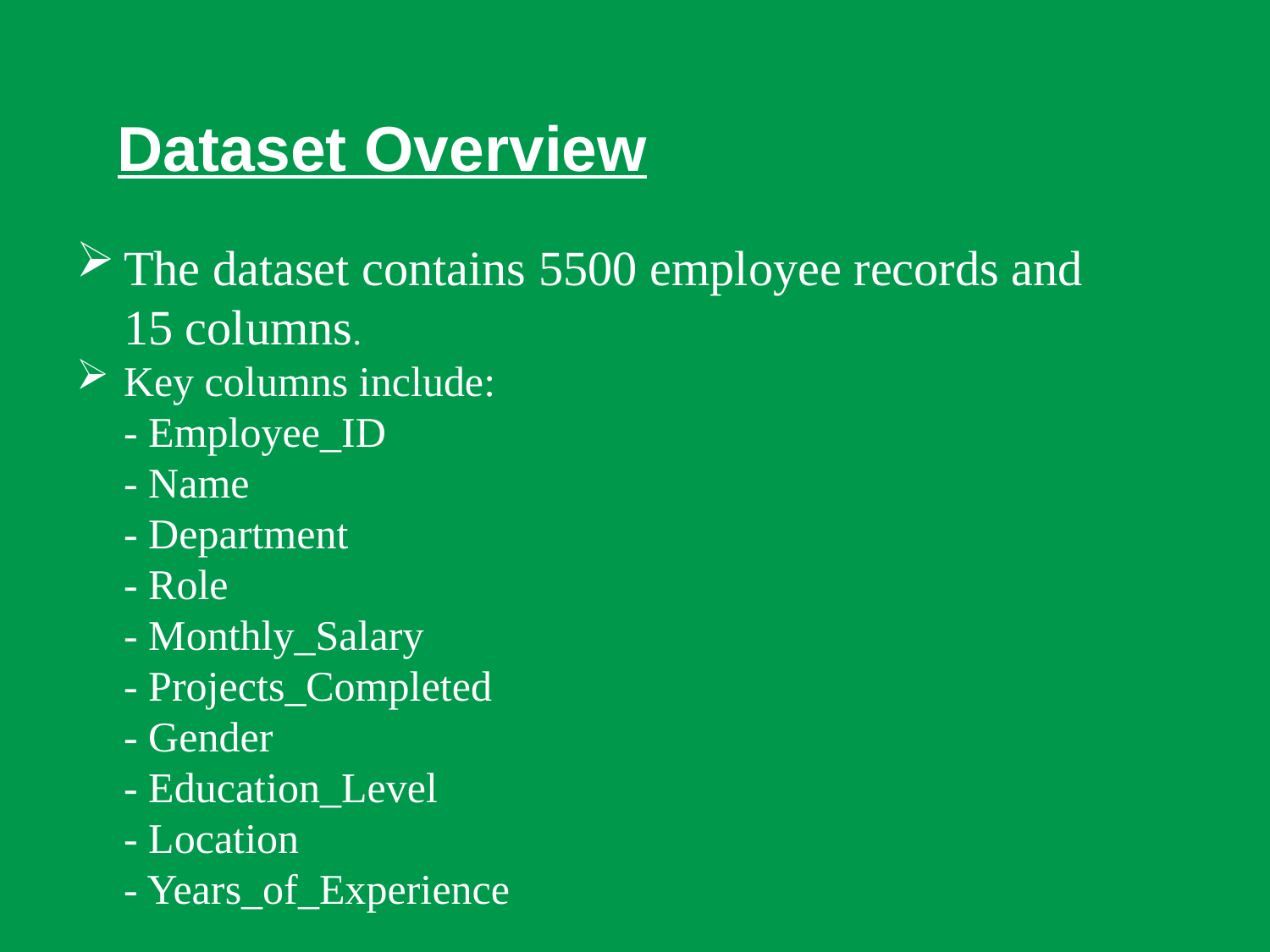

Dataset Overview

The dataset contains 5500 employee records and 15 columns.
Key columns include:
- Employee_ID
- Name
- Department
- Role
- Monthly_Salary
- Projects_Completed
- Gender
- Education_Level
- Location
- Years_of_Experience